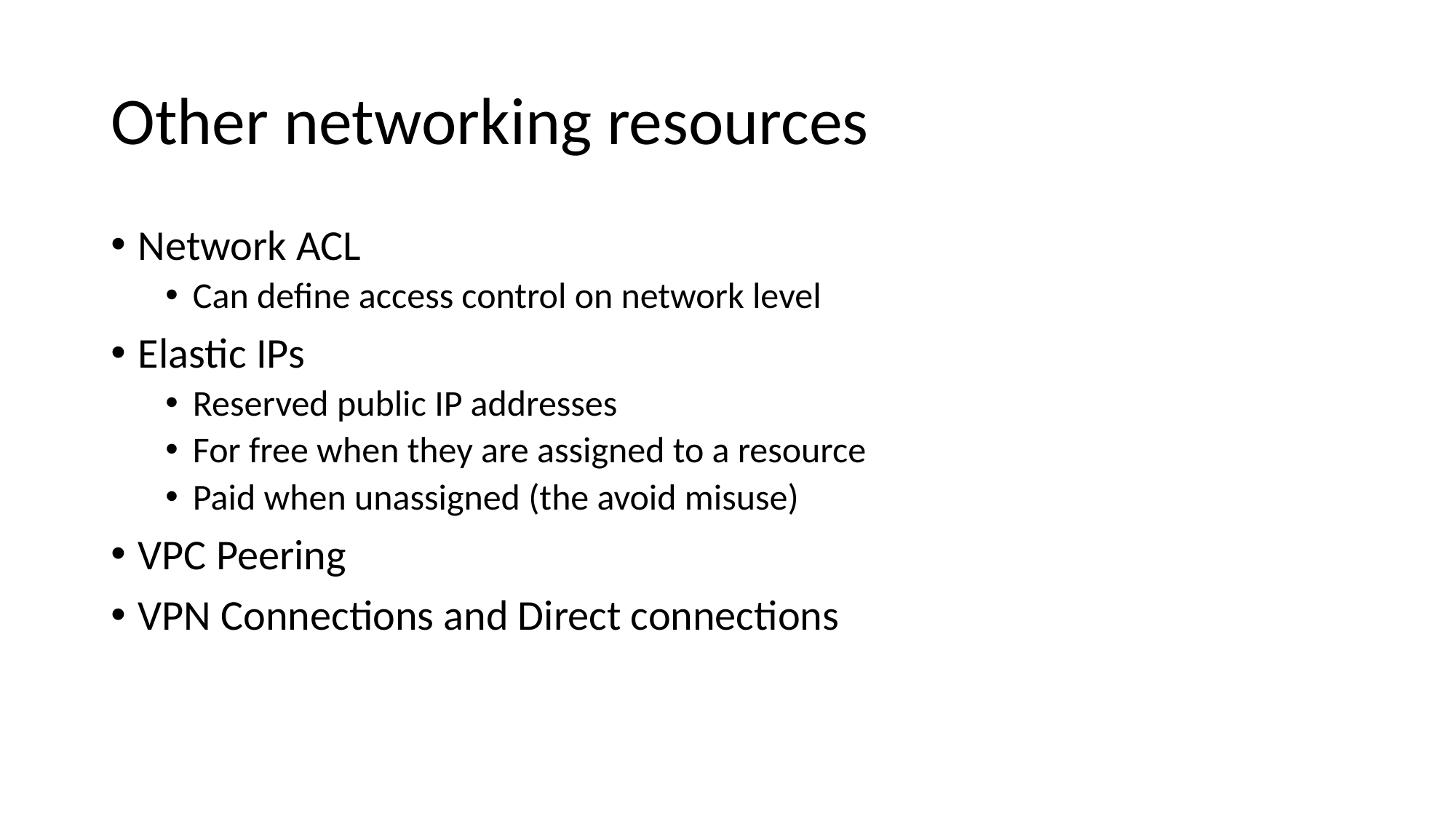

# Other networking resources
Network ACL
Can define access control on network level
Elastic IPs
Reserved public IP addresses
For free when they are assigned to a resource
Paid when unassigned (the avoid misuse)
VPC Peering
VPN Connections and Direct connections